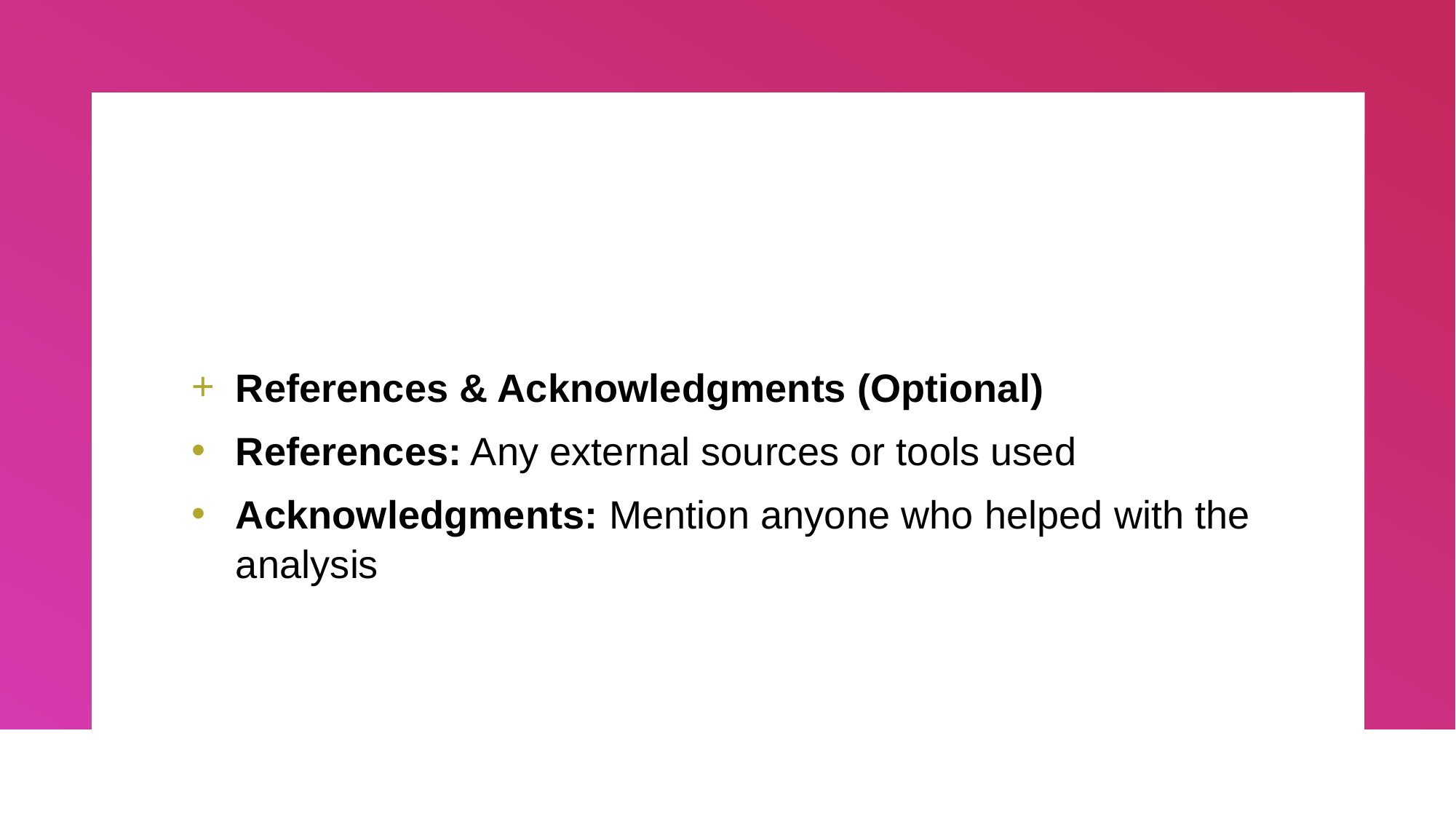

References & Acknowledgments (Optional)
References: Any external sources or tools used
Acknowledgments: Mention anyone who helped with the analysis